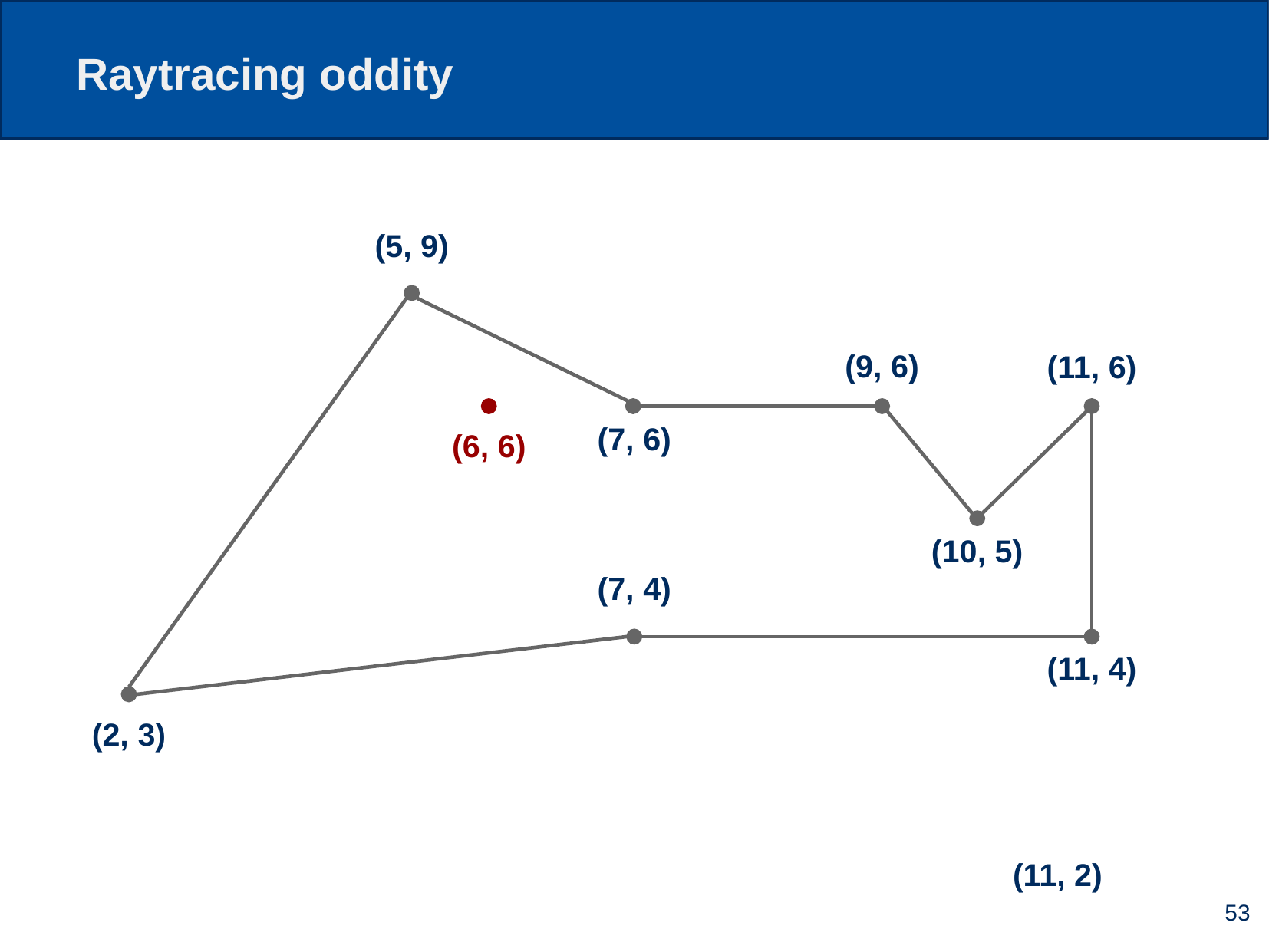

# Raytracing oddity
(5, 9)

(9, 6)
(11, 6)

(7, 6)
(6, 6)

(10, 5)
(7, 4)

(11, 4)

(2, 3)
(11, 2)
53